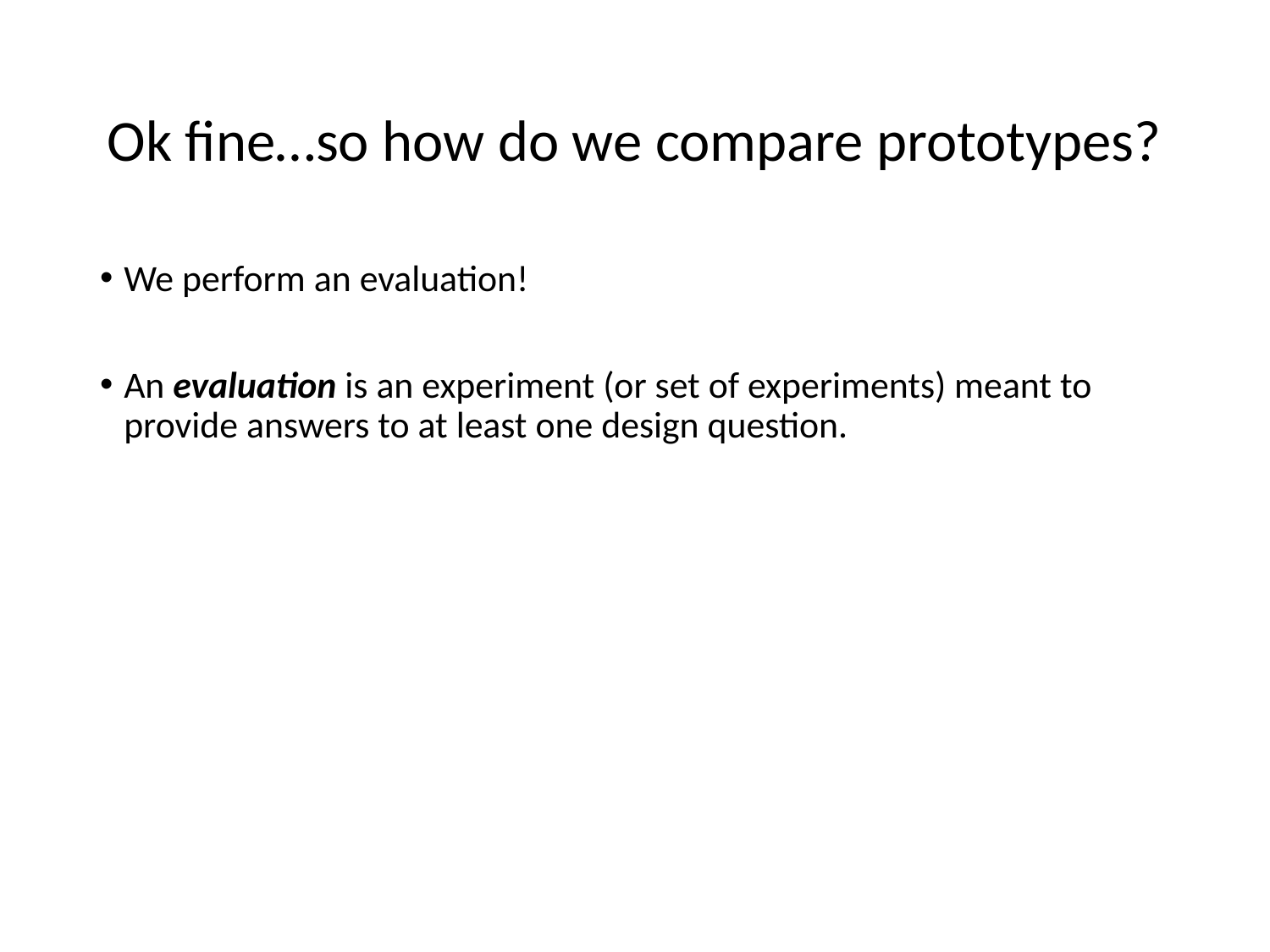

# Ok fine…so how do we compare prototypes?
We perform an evaluation!

An evaluation is an experiment (or set of experiments) meant to provide answers to at least one design question.